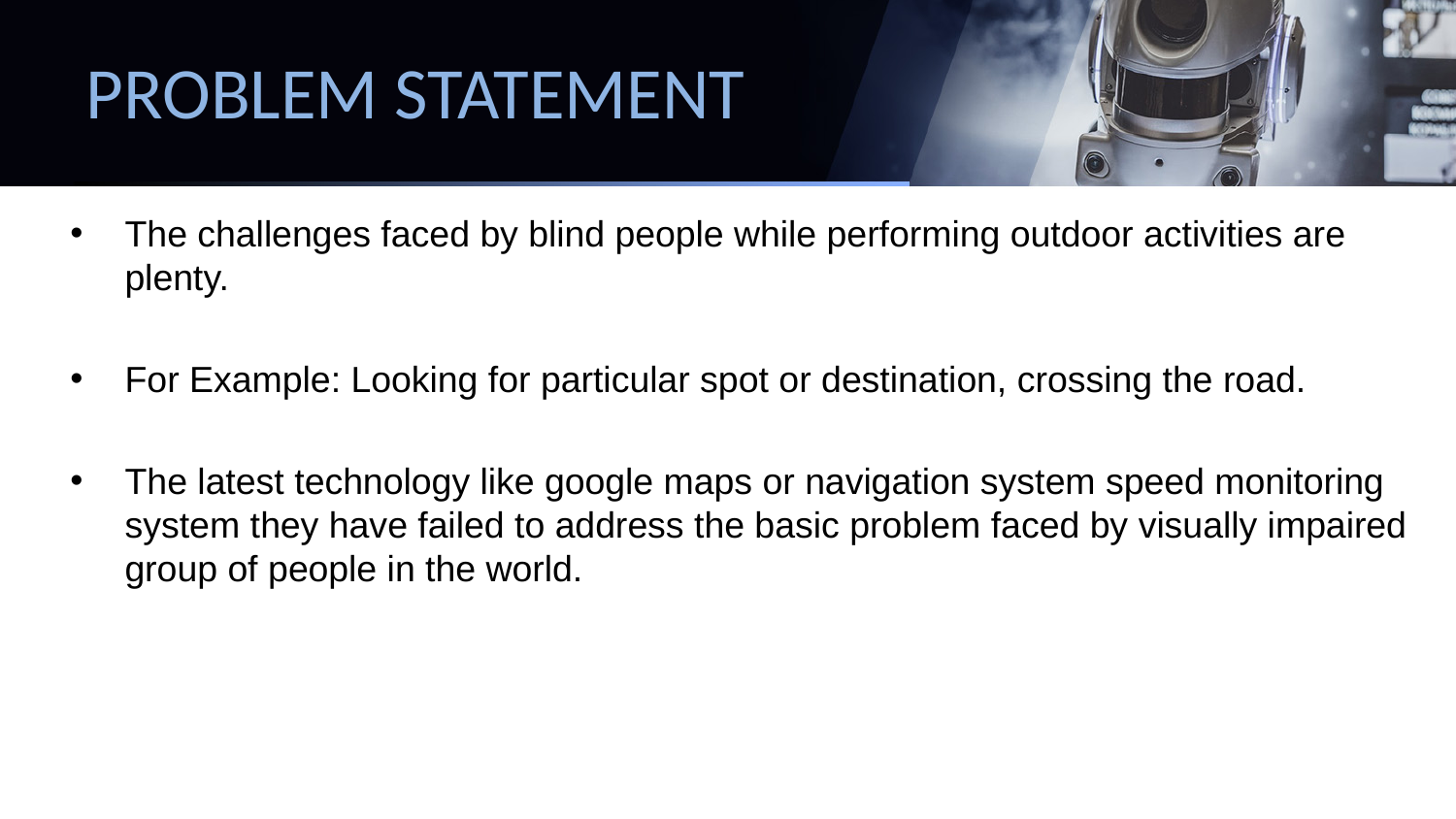

# PROBLEM STATEMENT
The challenges faced by blind people while performing outdoor activities are plenty.

For Example: Looking for particular spot or destination, crossing the road.

The latest technology like google maps or navigation system speed monitoring system they have failed to address the basic problem faced by visually impaired group of people in the world.